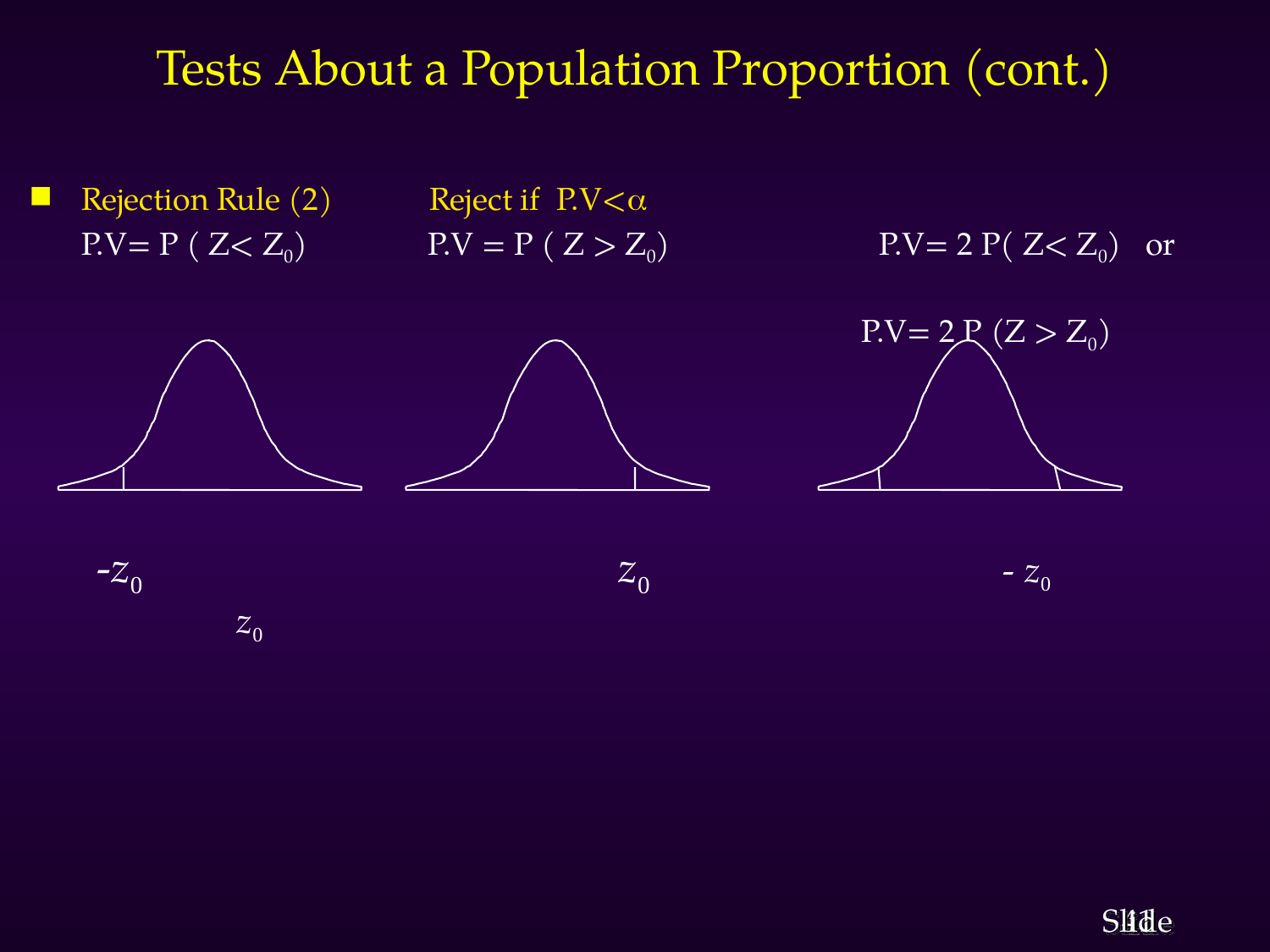

# Tests About a Population Proportion (cont.)

Rejection Rule (2)            Reject if  P.V<α
P.V= P ( Z< Z0)               P.V = P ( Z > Z0)                          P.V= 2 P( Z< Z0)   or
                                                                                                 P.V= 2 P (Z > Z0)

      -z0                                             z0                                  - z0                            z0